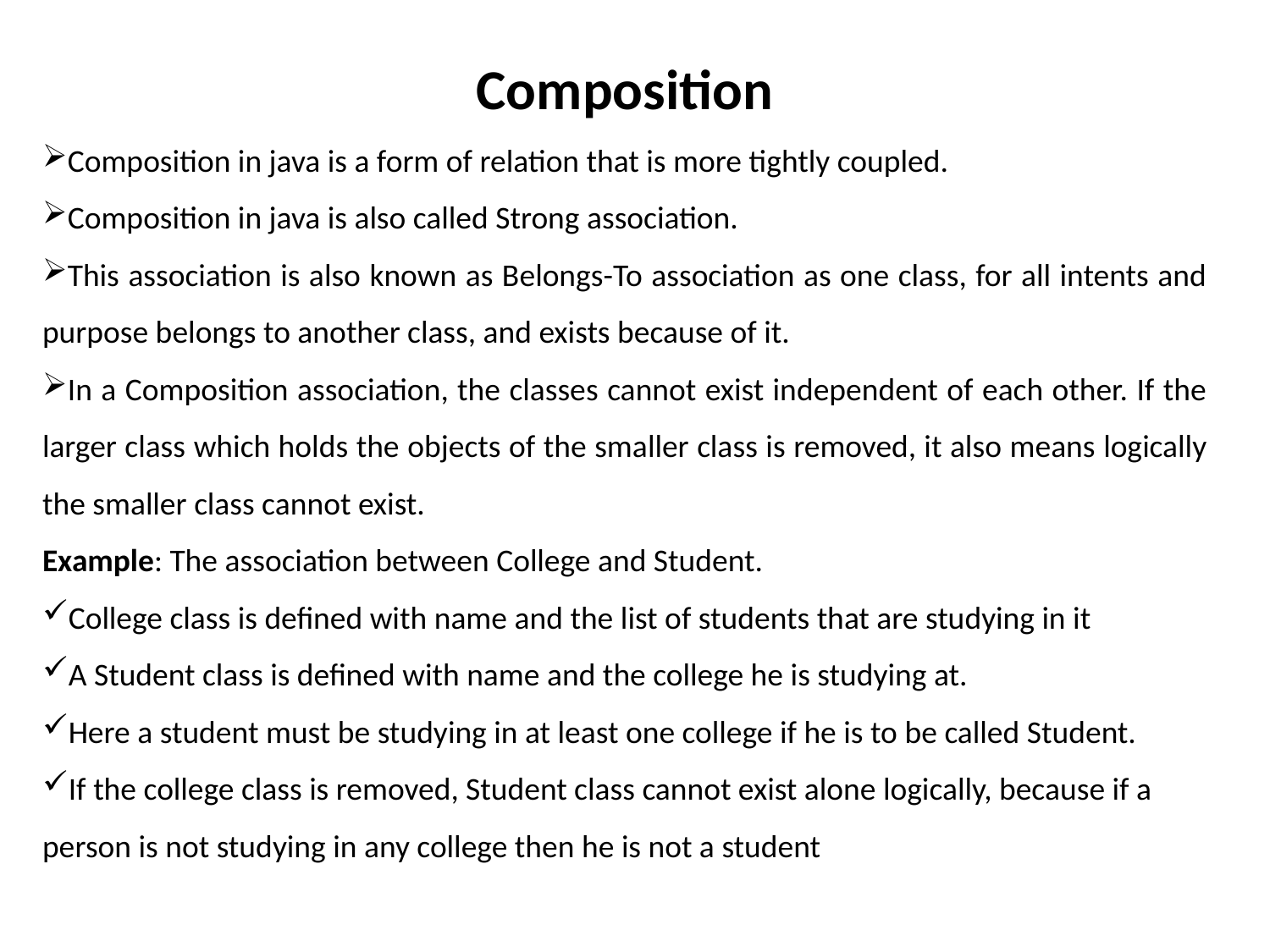

Composition
Composition in java is a form of relation that is more tightly coupled.
Composition in java is also called Strong association.
This association is also known as Belongs-To association as one class, for all intents and purpose belongs to another class, and exists because of it.
In a Composition association, the classes cannot exist independent of each other. If the larger class which holds the objects of the smaller class is removed, it also means logically the smaller class cannot exist.
Example: The association between College and Student.
College class is defined with name and the list of students that are studying in it
A Student class is defined with name and the college he is studying at.
Here a student must be studying in at least one college if he is to be called Student.
If the college class is removed, Student class cannot exist alone logically, because if a person is not studying in any college then he is not a student